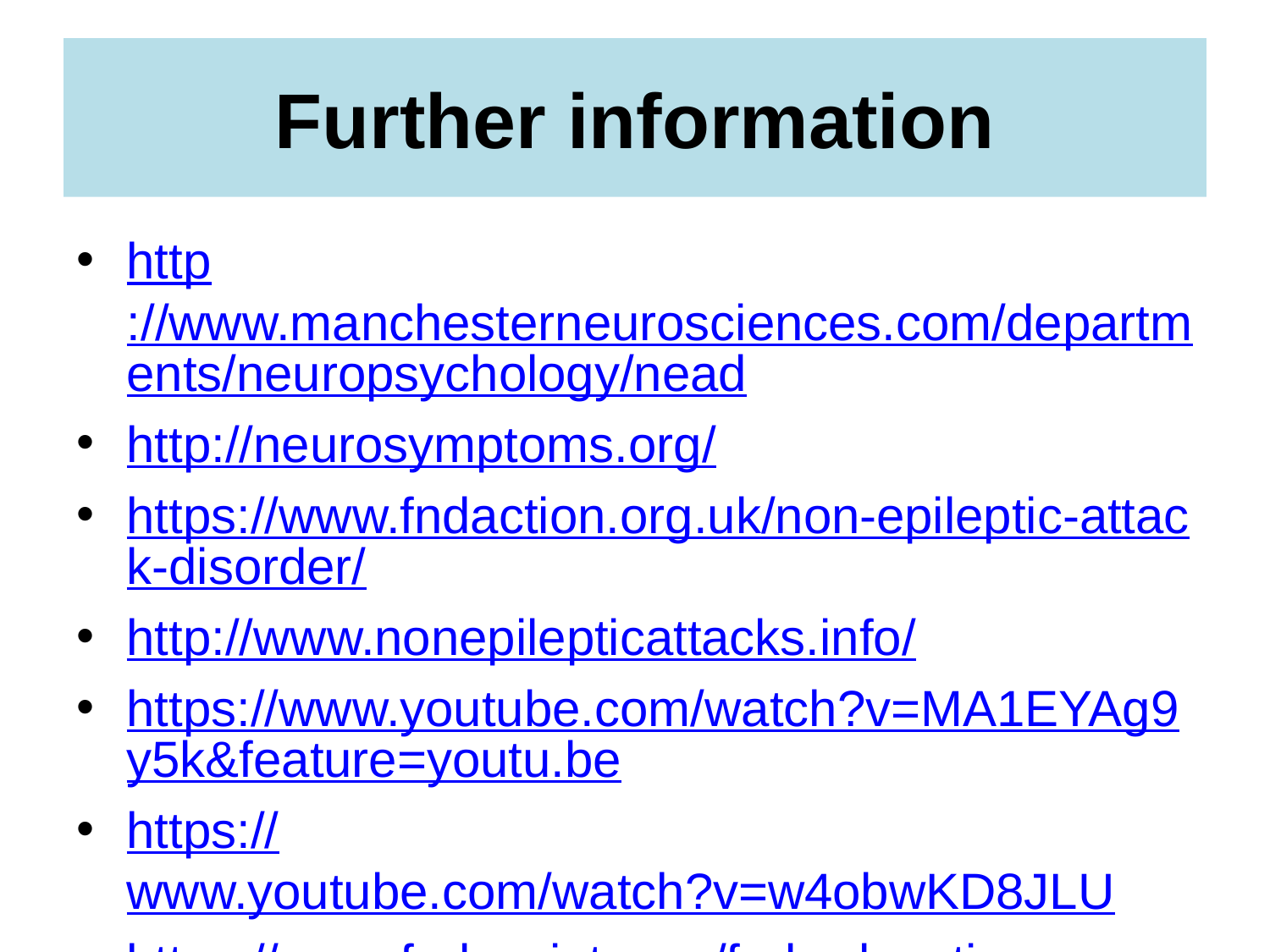

# Further information
http://www.manchesterneurosciences.com/departments/neuropsychology/nead
http://neurosymptoms.org/
https://www.fndaction.org.uk/non-epileptic-attack-disorder/
http://www.nonepilepticattacks.info/
https://www.youtube.com/watch?v=MA1EYAg9y5k&feature=youtu.be
https://www.youtube.com/watch?v=w4obwKD8JLU
https://www.fndsociety.org/fnd-education